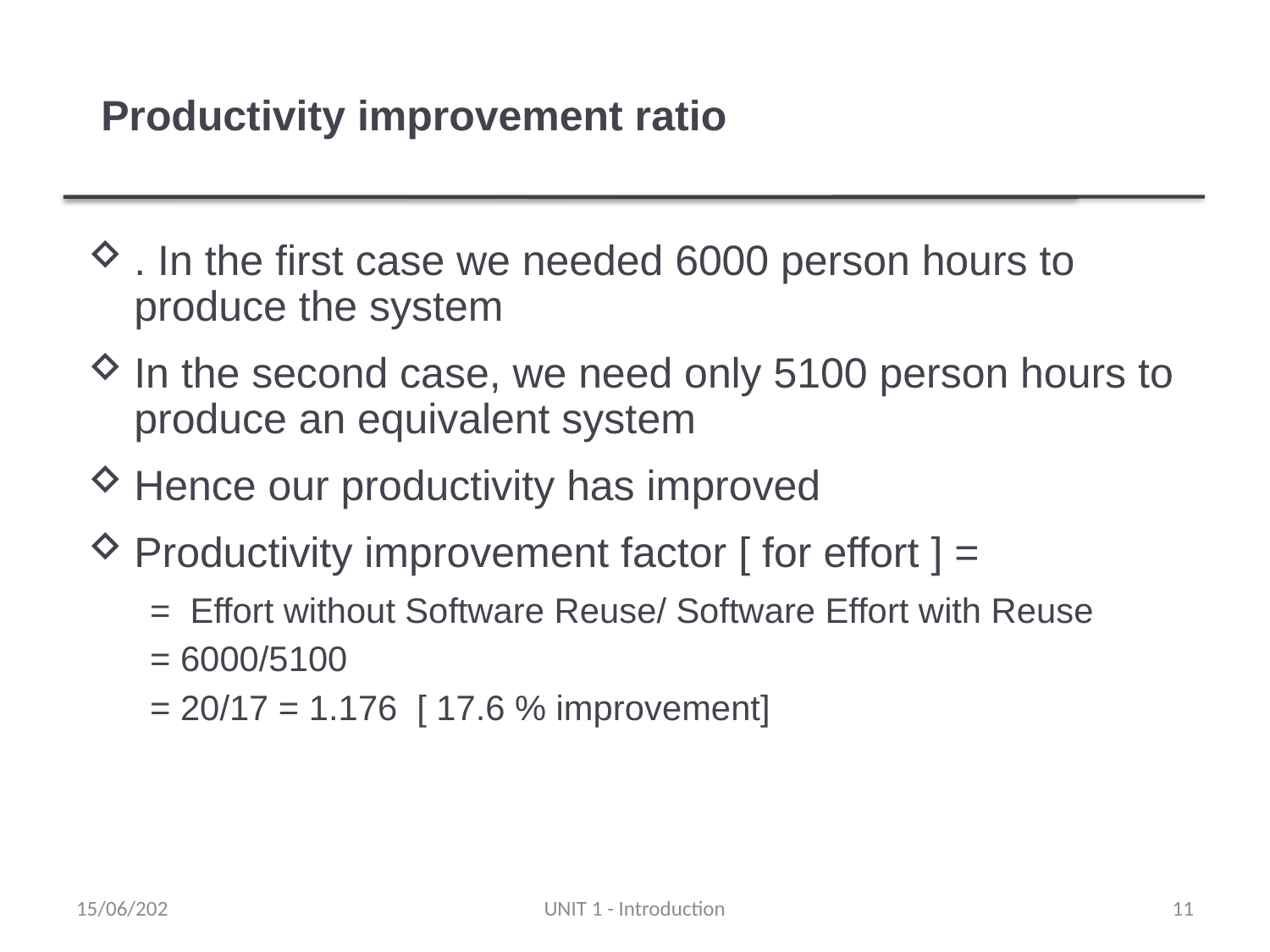

# Productivity improvement ratio
. In the first case we needed 6000 person hours to produce the system
In the second case, we need only 5100 person hours to produce an equivalent system
Hence our productivity has improved
Productivity improvement factor [ for effort ] =
=  Effort without Software Reuse/ Software Effort with Reuse
= 6000/5100
= 20/17 = 1.176  [ 17.6 % improvement]

15/06/202
UNIT 1 - Introduction
11